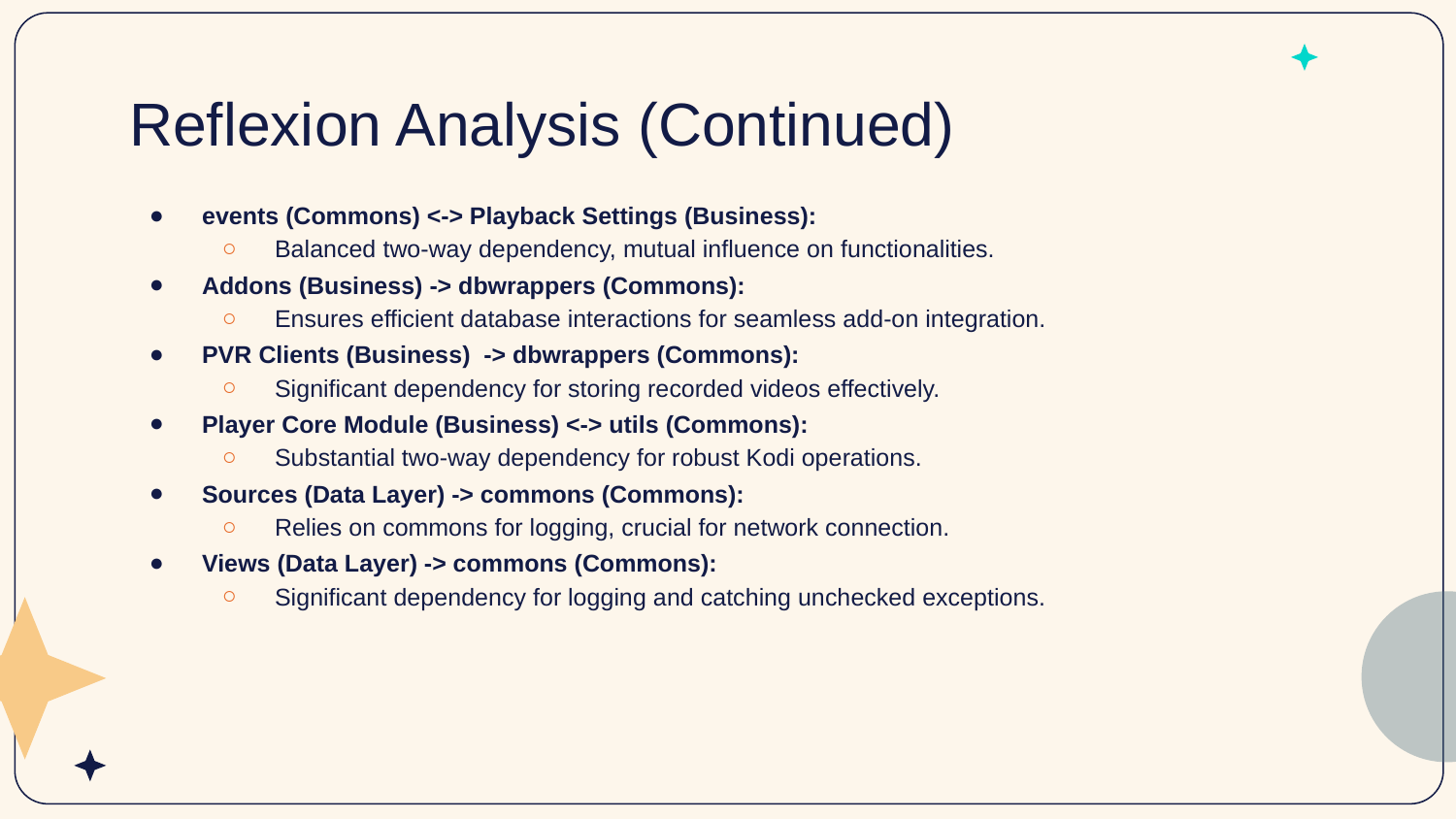

# Reflexion Analysis (Continued)
events (Commons) <-> Playback Settings (Business):
Balanced two-way dependency, mutual influence on functionalities.

Addons (Business) -> dbwrappers (Commons):
Ensures efficient database interactions for seamless add-on integration.

PVR Clients (Business)  -> dbwrappers (Commons):
Significant dependency for storing recorded videos effectively.

Player Core Module (Business) <-> utils (Commons):
Substantial two-way dependency for robust Kodi operations.

Sources (Data Layer) -> commons (Commons):
Relies on commons for logging, crucial for network connection.

Views (Data Layer) -> commons (Commons):
Significant dependency for logging and catching unchecked exceptions.